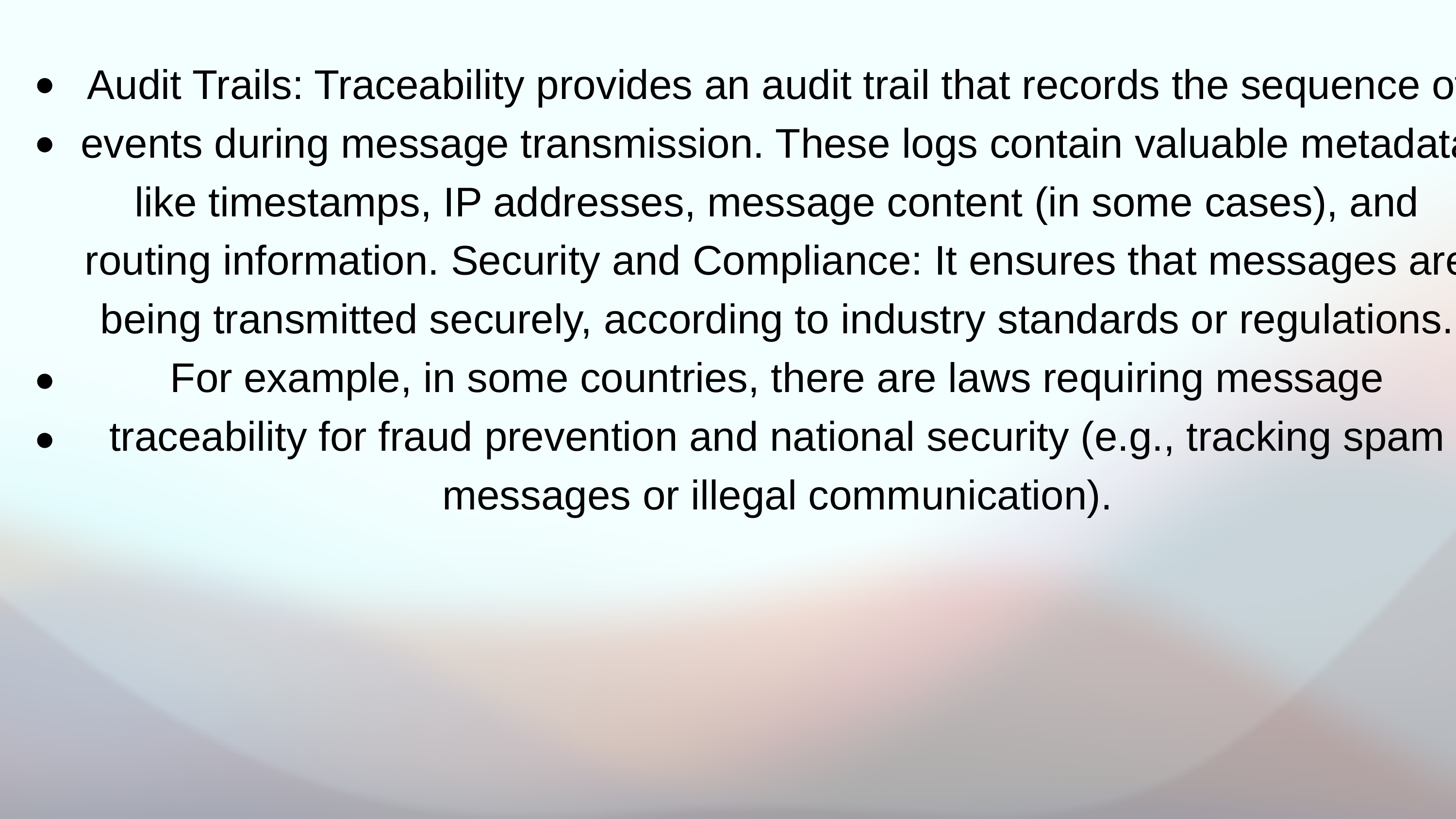

Audit Trails: Traceability provides an audit trail that records the sequence of events during message transmission. These logs contain valuable metadata like timestamps, IP addresses, message content (in some cases), and routing information. Security and Compliance: It ensures that messages are being transmitted securely, according to industry standards or regulations. For example, in some countries, there are laws requiring message traceability for fraud prevention and national security (e.g., tracking spam messages or illegal communication).